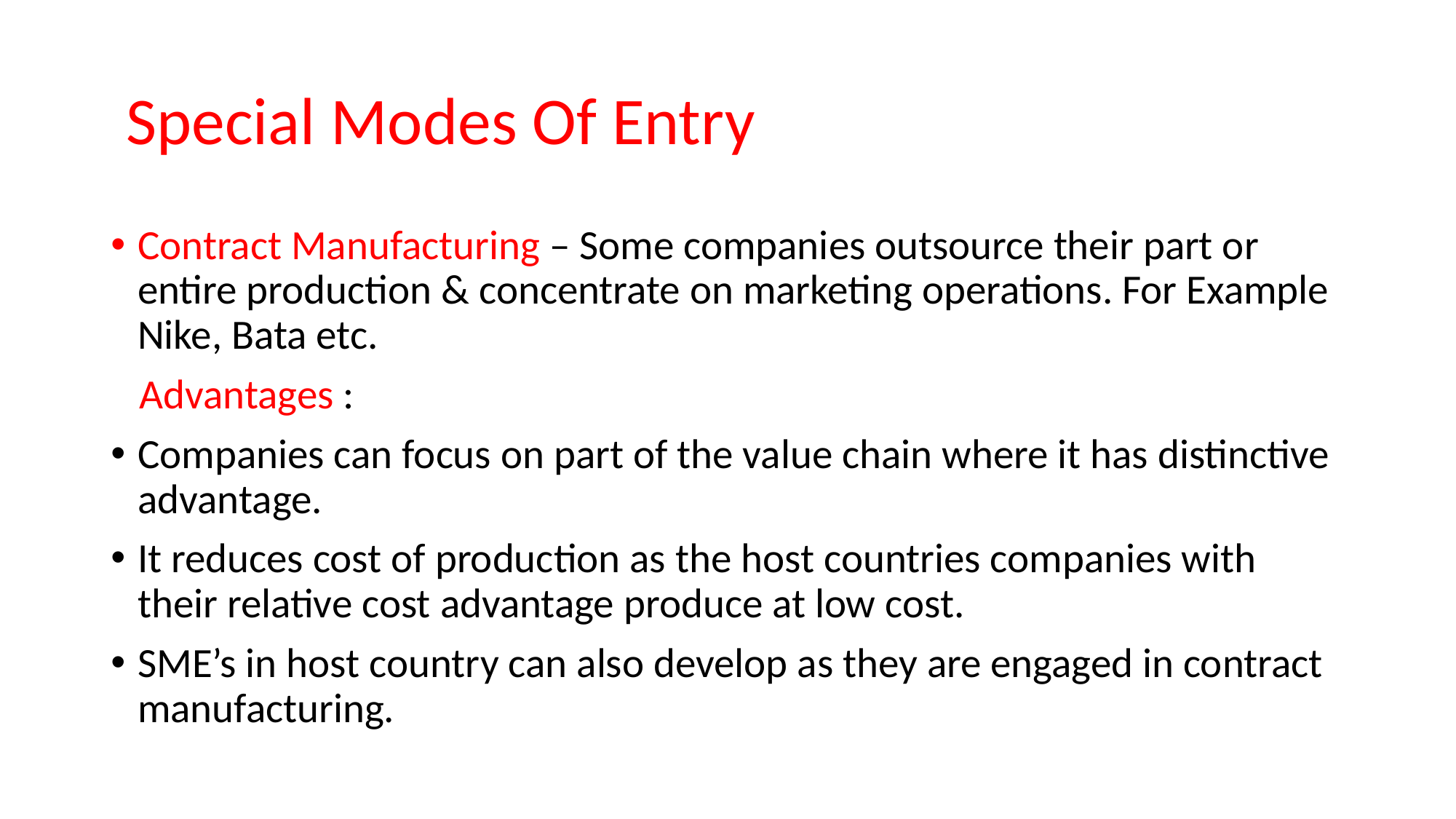

# Special Modes Of Entry
Contract Manufacturing – Some companies outsource their part or entire production & concentrate on marketing operations. For Example Nike, Bata etc.
   Advantages :
Companies can focus on part of the value chain where it has distinctive advantage.
It reduces cost of production as the host countries companies with their relative cost advantage produce at low cost.
SME’s in host country can also develop as they are engaged in contract manufacturing.